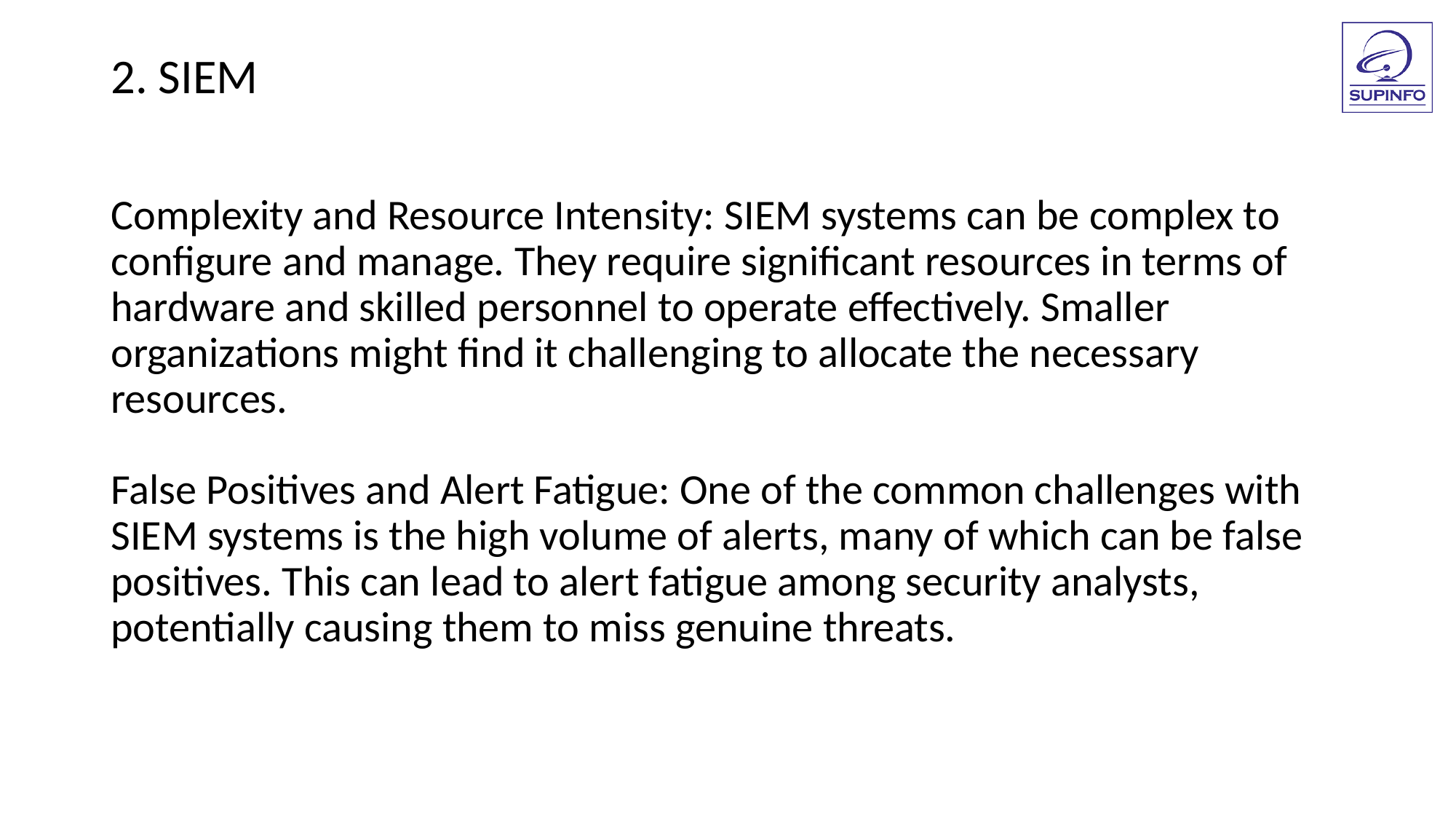

2. SIEM

Complexity and Resource Intensity: SIEM systems can be complex to configure and manage. They require significant resources in terms of hardware and skilled personnel to operate effectively. Smaller organizations might find it challenging to allocate the necessary resources.

False Positives and Alert Fatigue: One of the common challenges with SIEM systems is the high volume of alerts, many of which can be false positives. This can lead to alert fatigue among security analysts, potentially causing them to miss genuine threats.